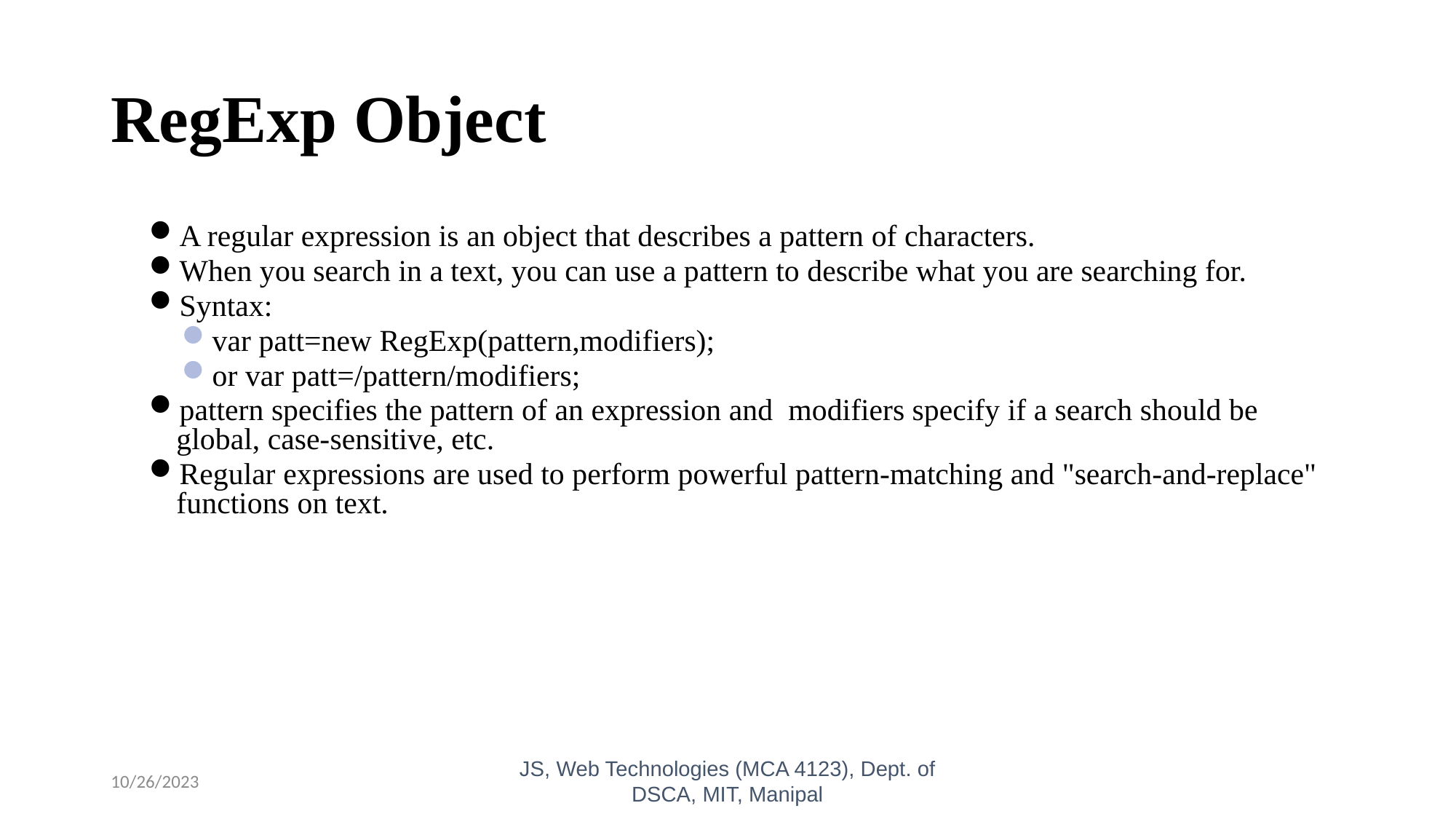

# RegExp Object
A regular expression is an object that describes a pattern of characters.
When you search in a text, you can use a pattern to describe what you are searching for.
Syntax:
var patt=new RegExp(pattern,modifiers);
or var patt=/pattern/modifiers;
pattern specifies the pattern of an expression and  modifiers specify if a search should be global, case-sensitive, etc.
Regular expressions are used to perform powerful pattern-matching and "search-and-replace" functions on text.
10/26/2023
JS, Web Technologies (MCA 4123), Dept. of DSCA, MIT, Manipal
43